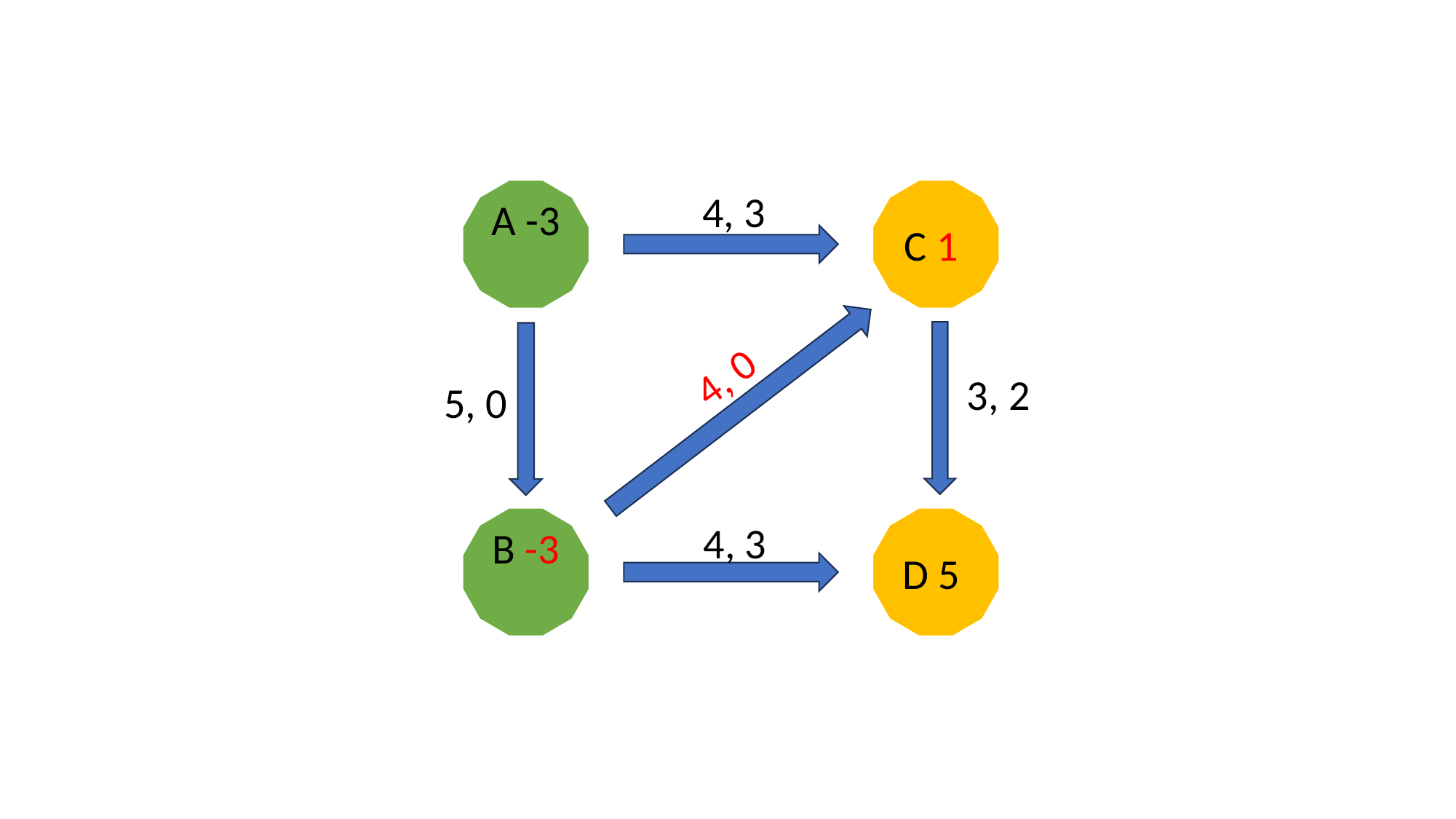

4, 3
A -3
C 1

4, 0
3, 2
5, 0

D 5
B -3
4, 3